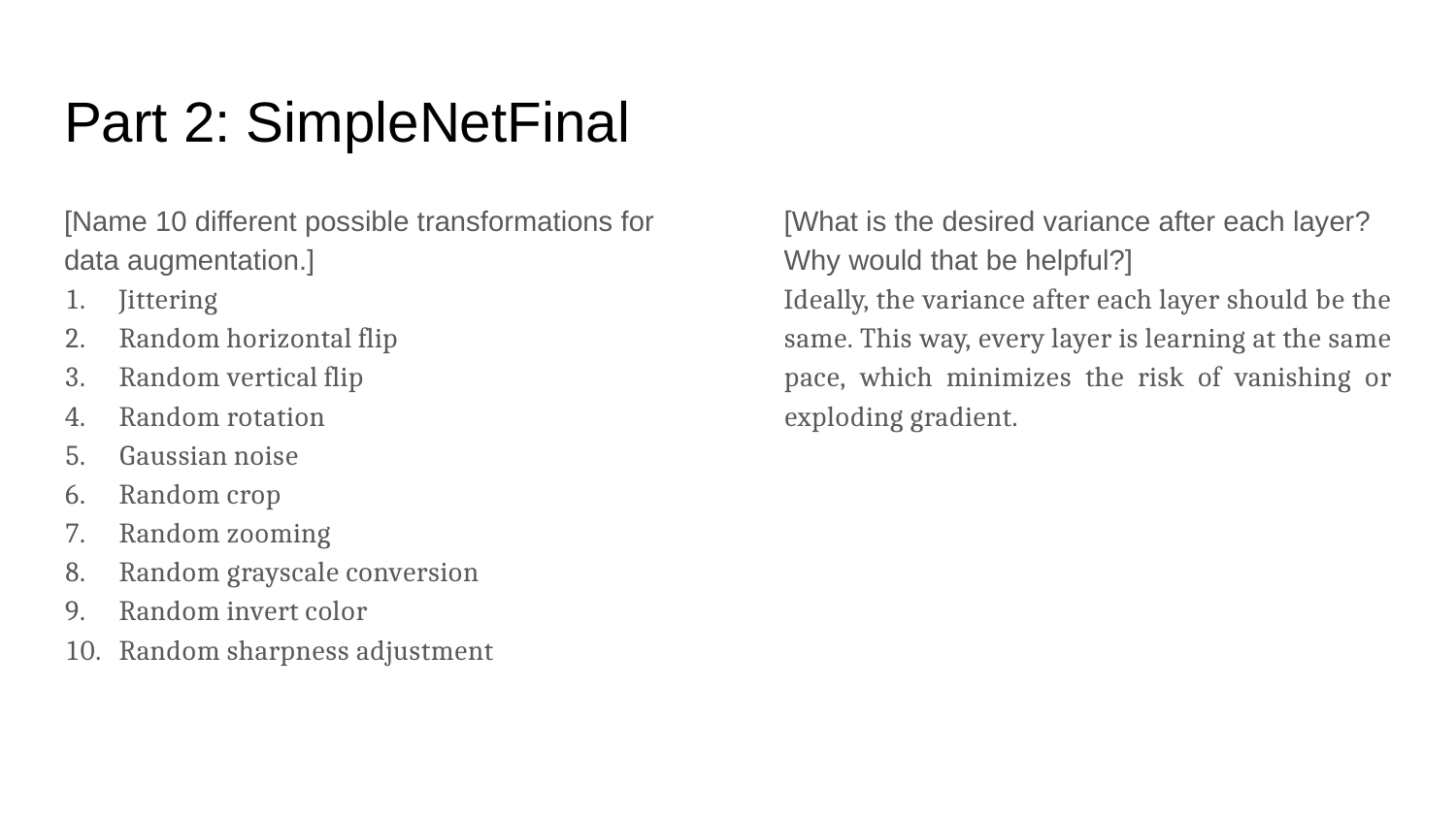

# Part 2: SimpleNetFinal
[Name 10 different possible transformations for data augmentation.]
Jittering
Random horizontal flip
Random vertical flip
Random rotation
Gaussian noise
Random crop
Random zooming
Random grayscale conversion
Random invert color
Random sharpness adjustment

[What is the desired variance after each layer? Why would that be helpful?]
Ideally, the variance after each layer should be the same. This way, every layer is learning at the same pace, which minimizes the risk of vanishing or exploding gradient.